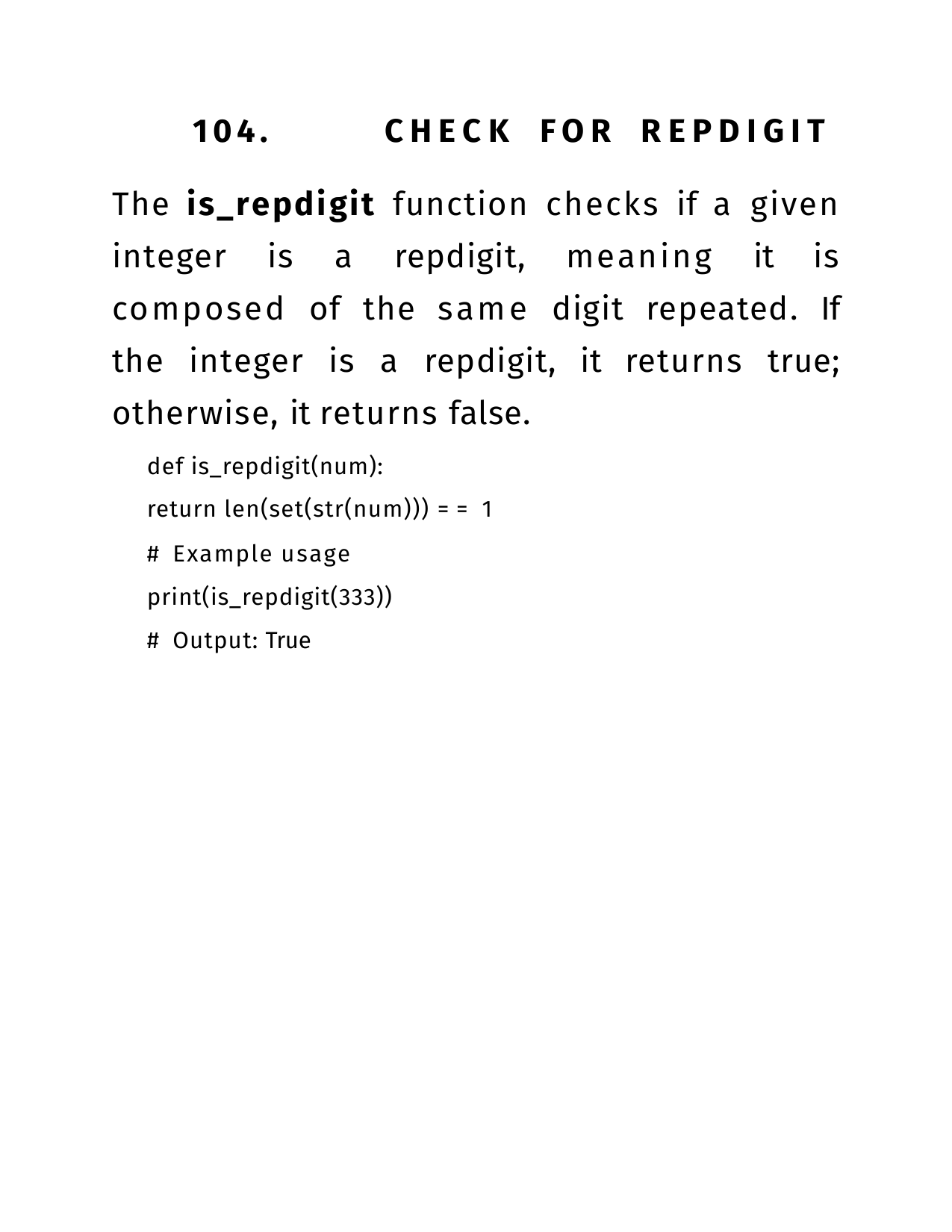

104.	CHECK	FOR	REPDIGIT
The is_repdigit function checks if a given integer   is   a   repdigit,   meaning   it   is composed  of  the  same  digit  repeated.  If the  integer  is  a  repdigit,  it  returns  true; otherwise, it returns false.
def is_repdigit(num):
return len(set(str(num))) == 1
# Example usage print(is_repdigit(333)) # Output: True